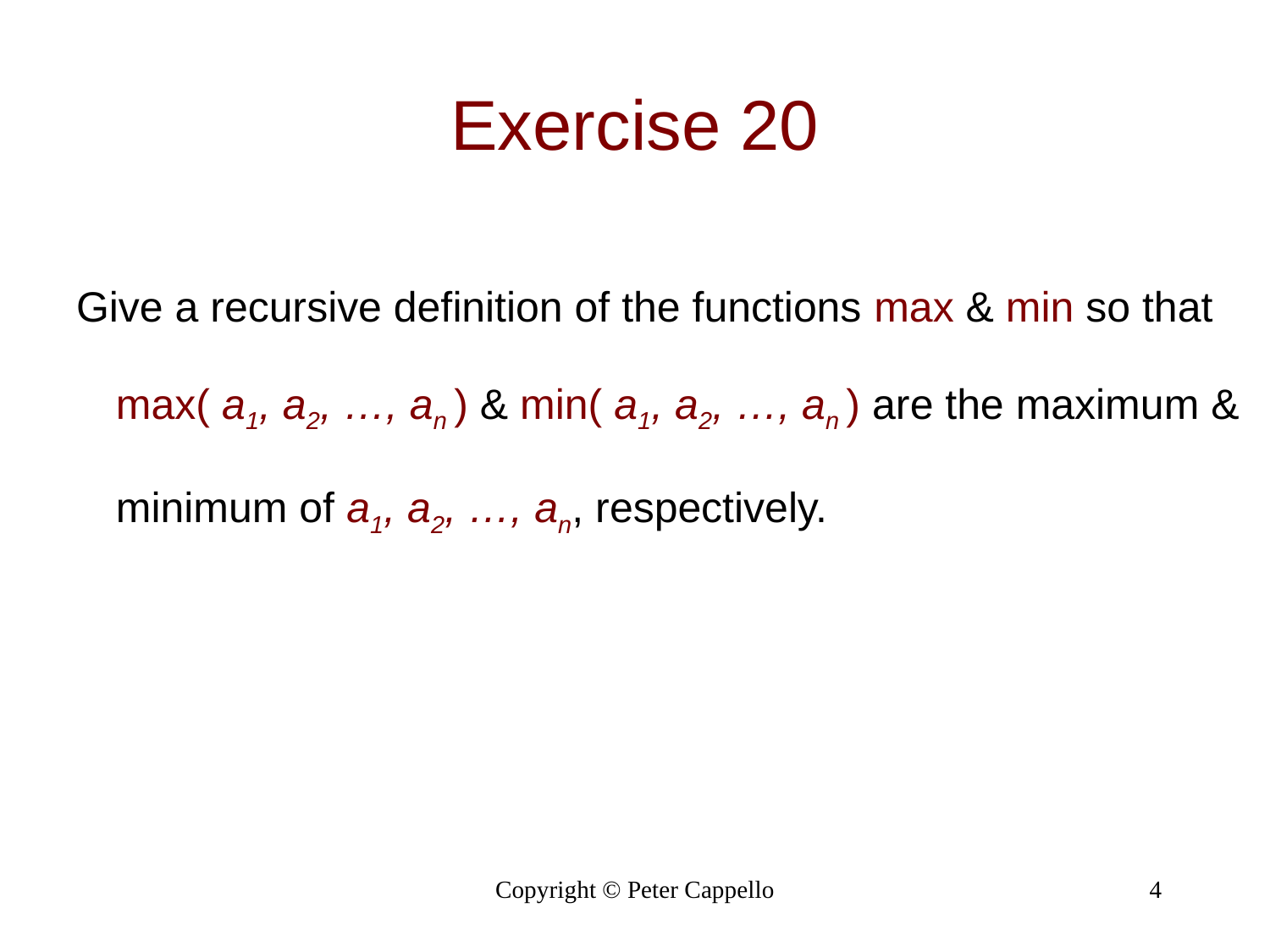

# Exercise 20
Give a recursive definition of the functions max & min so that max( a1, a2, …, an ) & min( a1, a2, …, an ) are the maximum & minimum of a1, a2, …, an, respectively.
Copyright © Peter Cappello
4